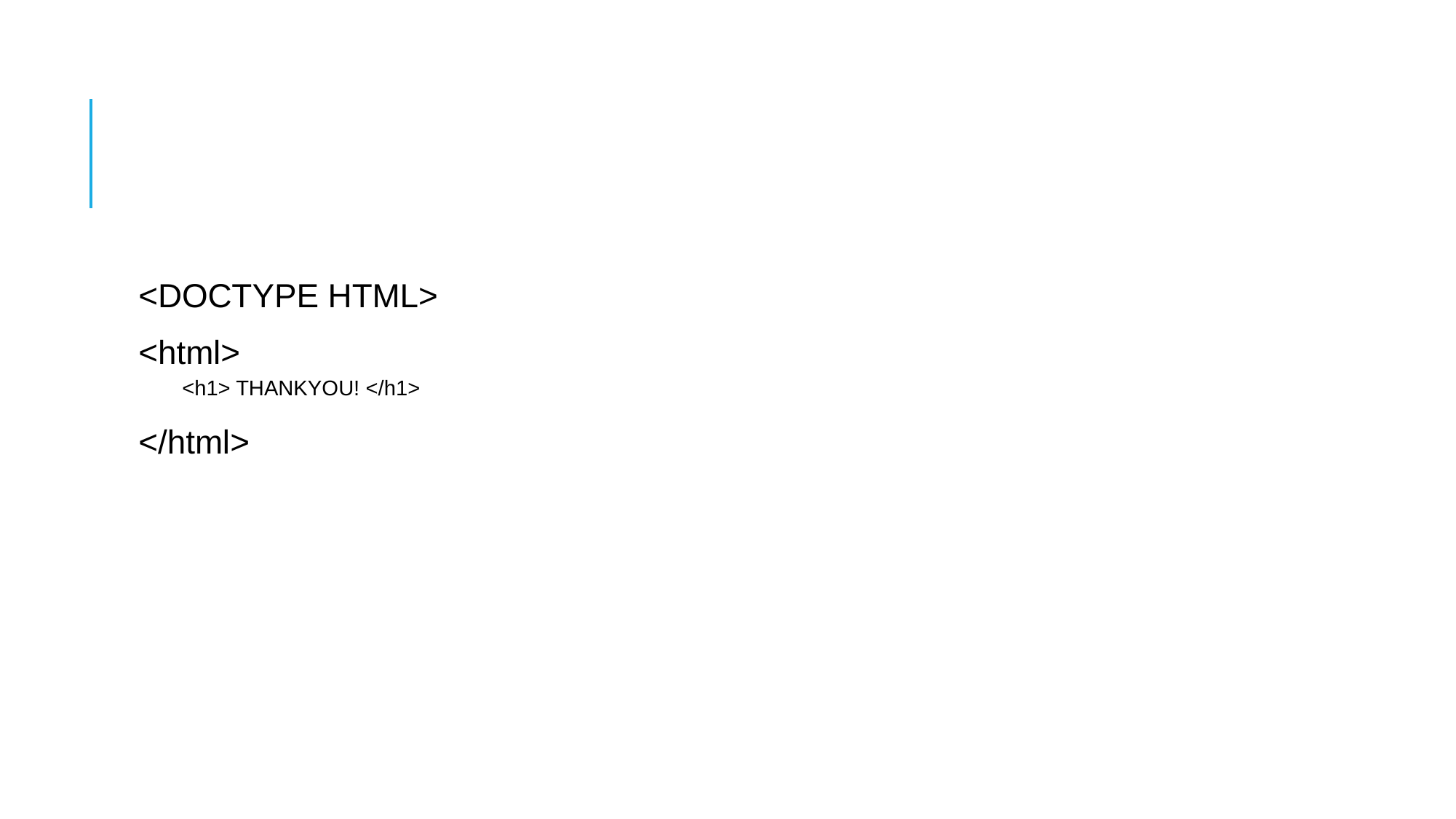

#
<DOCTYPE HTML>
<html>
<h1> THANKYOU! </h1>
</html>